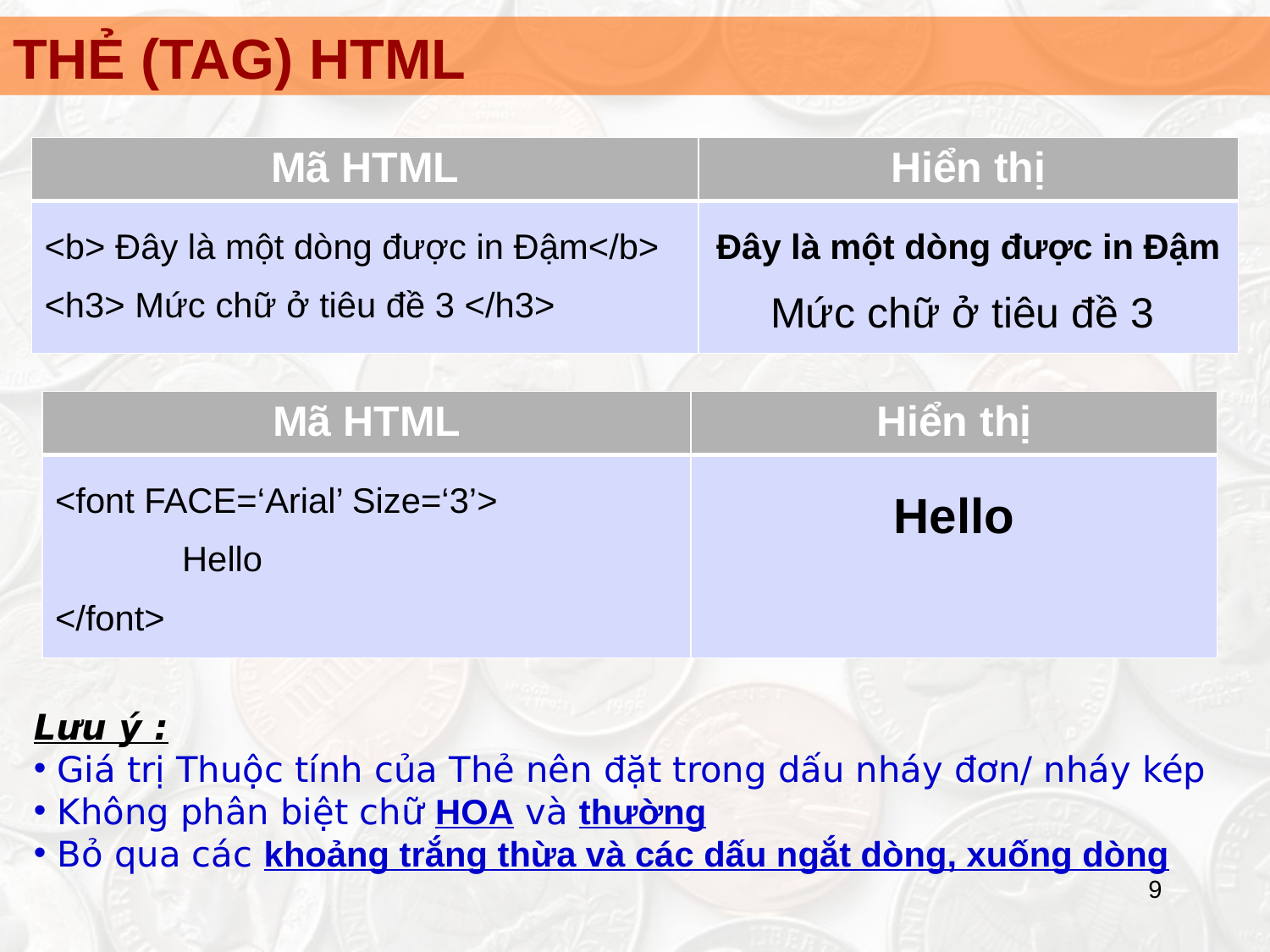

THẺ (TAG) HTML
| Mã HTML | Hiển thị |
| --- | --- |
| <b> Đây là một dòng được in Đậm</b> <h3> Mức chữ ở tiêu đề 3 </h3> | Đây là một dòng được in Đậm Mức chữ ở tiêu đề 3 |
| Mã HTML | Hiển thị |
| --- | --- |
| <font FACE=‘Arial’ Size=‘3’> Hello </font> | Hello |
Lưu ý :
 Giá trị Thuộc tính của Thẻ nên đặt trong dấu nháy đơn/ nháy kép
 Không phân biệt chữ HOA và thường
 Bỏ qua các khoảng trắng thừa và các dấu ngắt dòng, xuống dòng
9